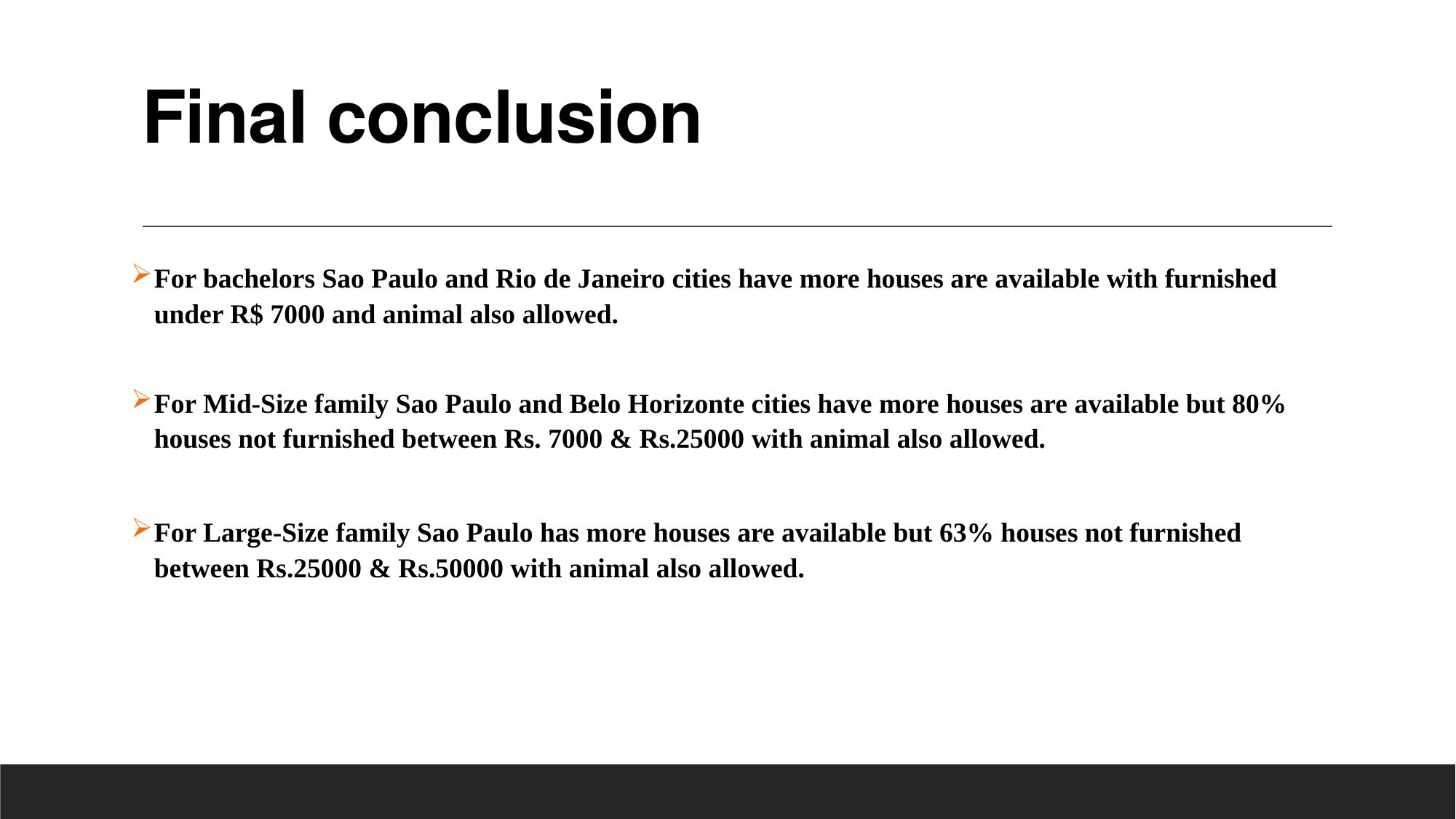

# Final conclusion
For bachelors Sao Paulo and Rio de Janeiro cities have more houses are available with furnished under R$ 7000 and animal also allowed.

For Mid-Size family Sao Paulo and Belo Horizonte cities have more houses are available but 80% houses not furnished between Rs. 7000 & Rs.25000 with animal also allowed.

For Large-Size family Sao Paulo has more houses are available but 63% houses not furnished between Rs.25000 & Rs.50000 with animal also allowed.